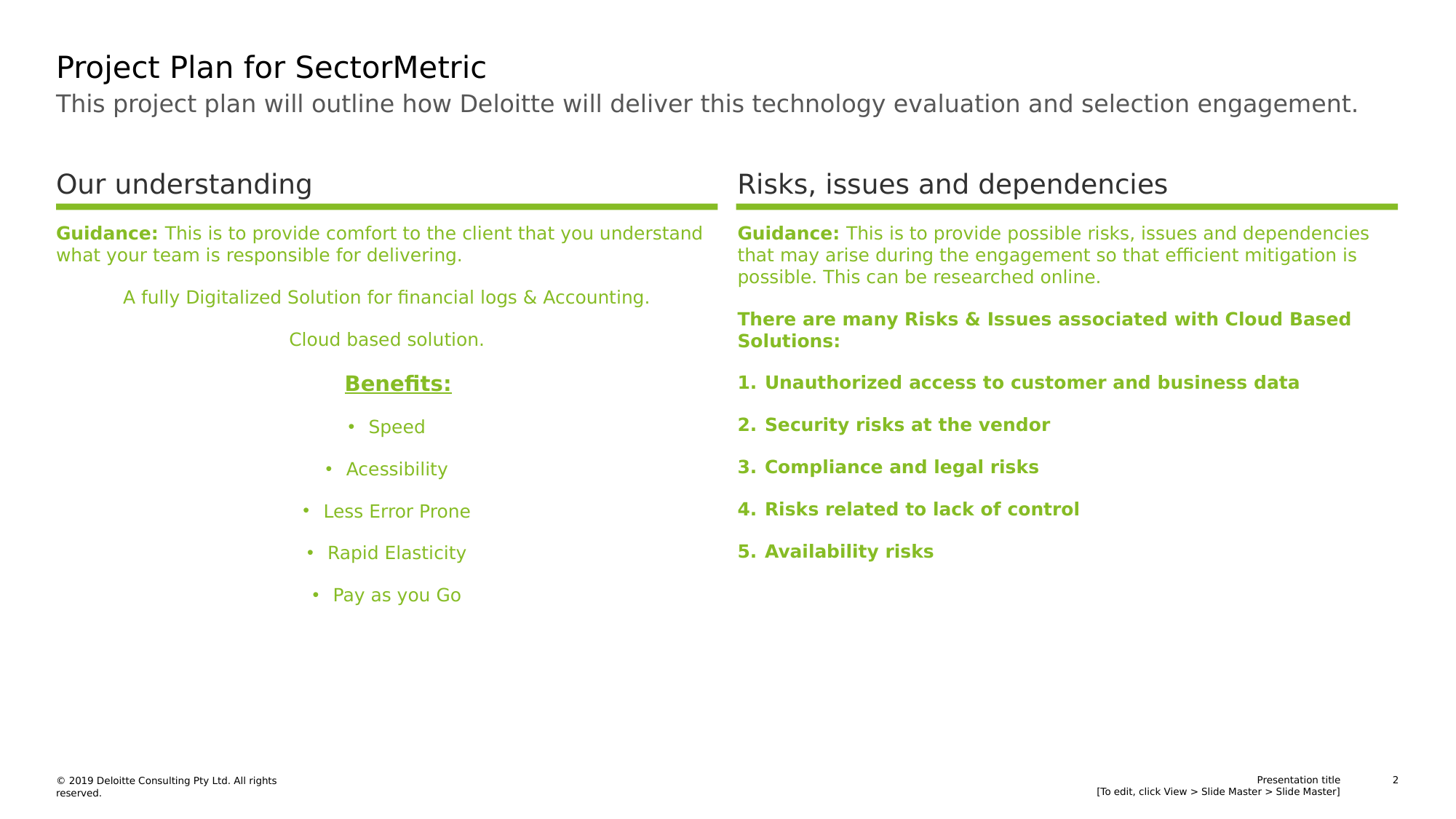

# Project Plan for SectorMetric
This project plan will outline how Deloitte will deliver this technology evaluation and selection engagement.
Our understanding
Risks, issues and dependencies
Guidance: This is to provide comfort to the client that you understand what your team is responsible for delivering.
A fully Digitalized Solution for financial logs & Accounting.
Cloud based solution.
   Benefits:
Speed
Acessibility
Less Error Prone
Rapid Elasticity
Pay as you Go

Guidance: This is to provide possible risks, issues and dependencies that may arise during the engagement so that efficient mitigation is possible. This can be researched online.
There are many Risks & Issues associated with Cloud Based Solutions:
Unauthorized access to customer and business data
Security risks at the vendor
Compliance and legal risks
Risks related to lack of control
Availability risks